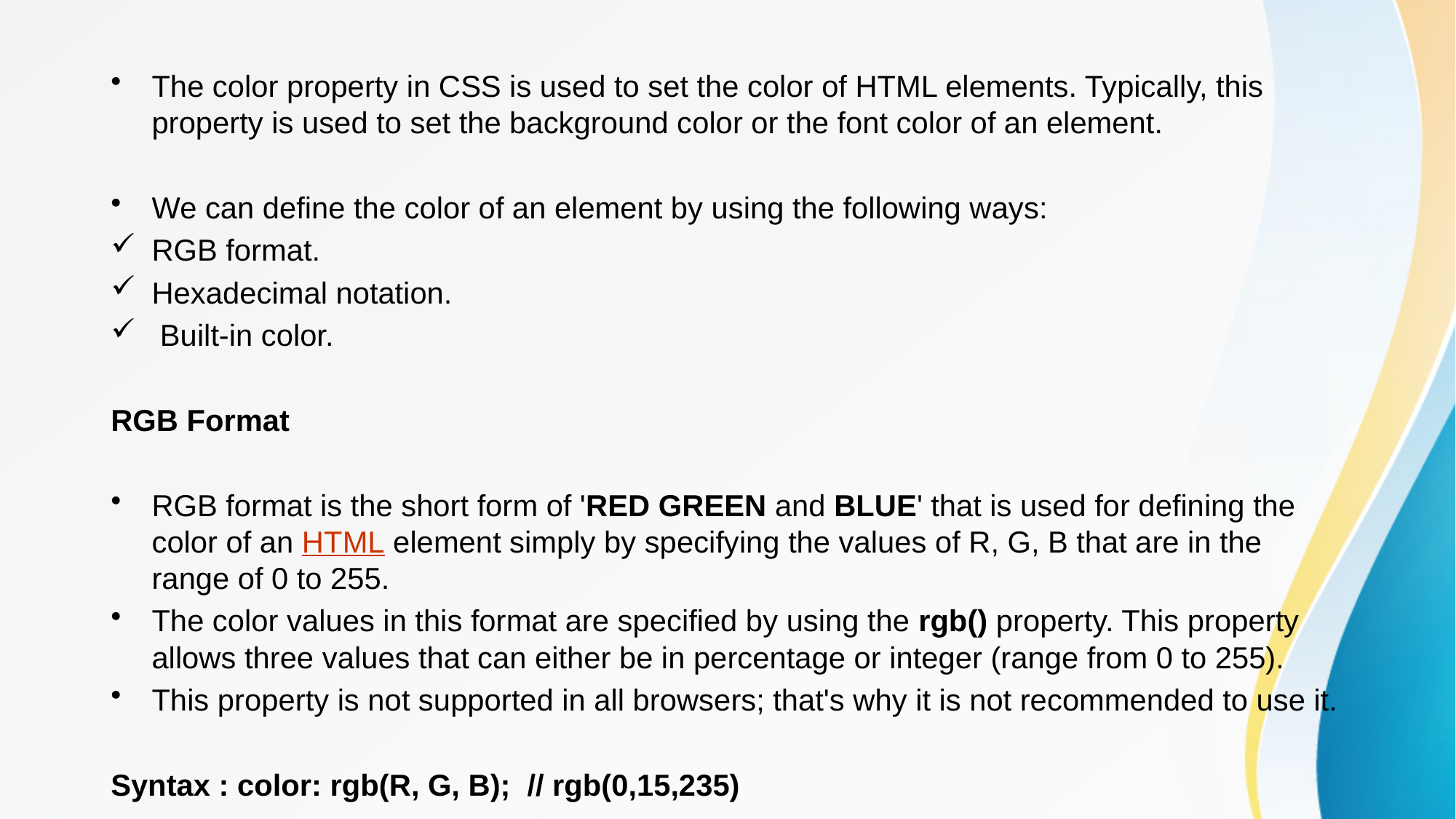

The color property in CSS is used to set the color of HTML elements. Typically, this property is used to set the background color or the font color of an element.

We can define the color of an element by using the following ways:
RGB format.
Hexadecimal notation.
 Built-in color.

RGB Format

RGB format is the short form of 'RED GREEN and BLUE' that is used for defining the color of an HTML element simply by specifying the values of R, G, B that are in the range of 0 to 255.
The color values in this format are specified by using the rgb() property. This property allows three values that can either be in percentage or integer (range from 0 to 255).
This property is not supported in all browsers; that's why it is not recommended to use it.

Syntax : color: rgb(R, G, B);  // rgb(0,15,235)